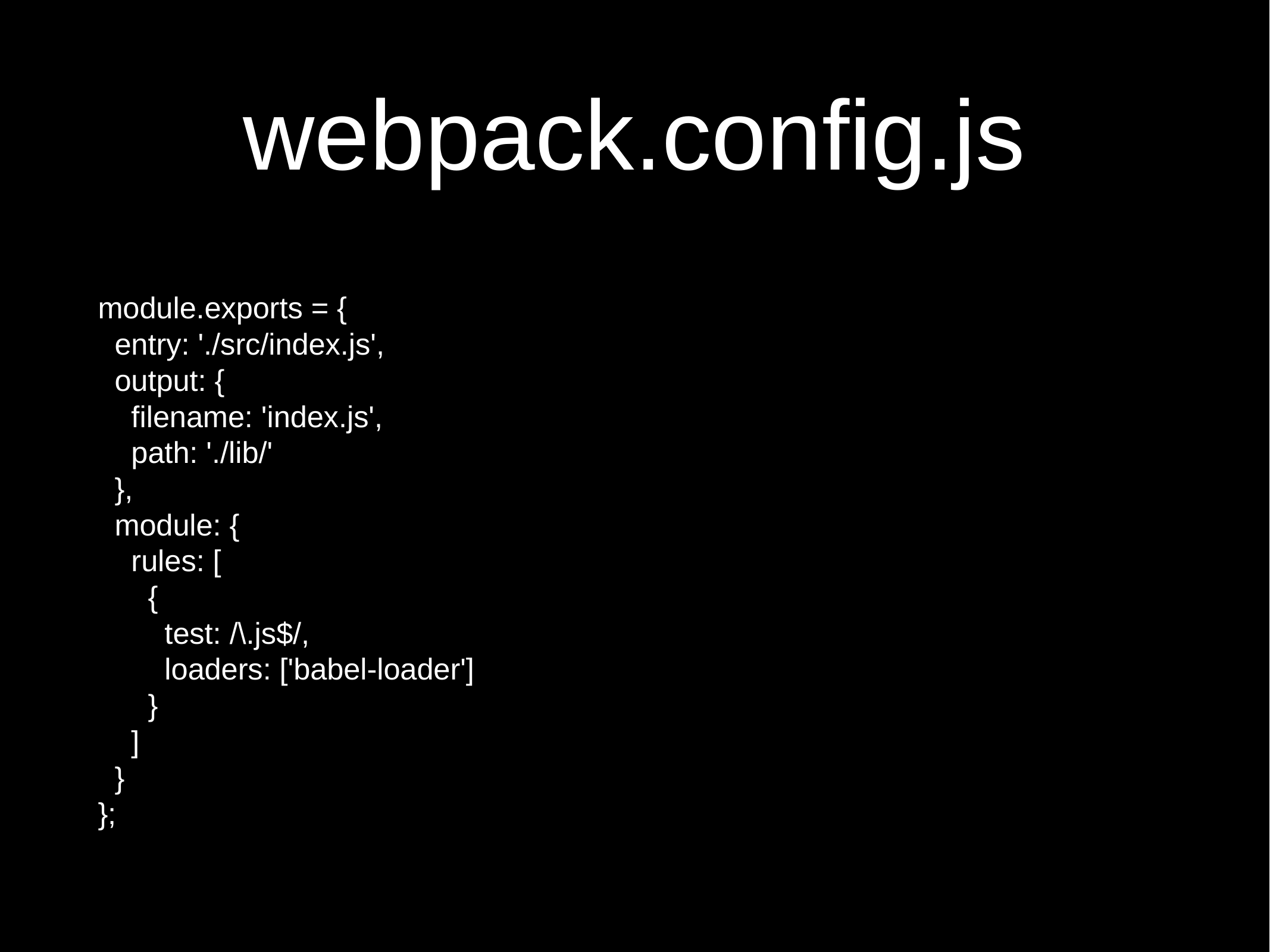

# webpack.config.js
module.exports = {
  entry: './src/index.js',
  output: {
    filename: 'index.js',
    path: './lib/'
  },
  module: {
    rules: [
      {
        test: /\.js$/,
        loaders: ['babel-loader']
      }
    ]
  }
};